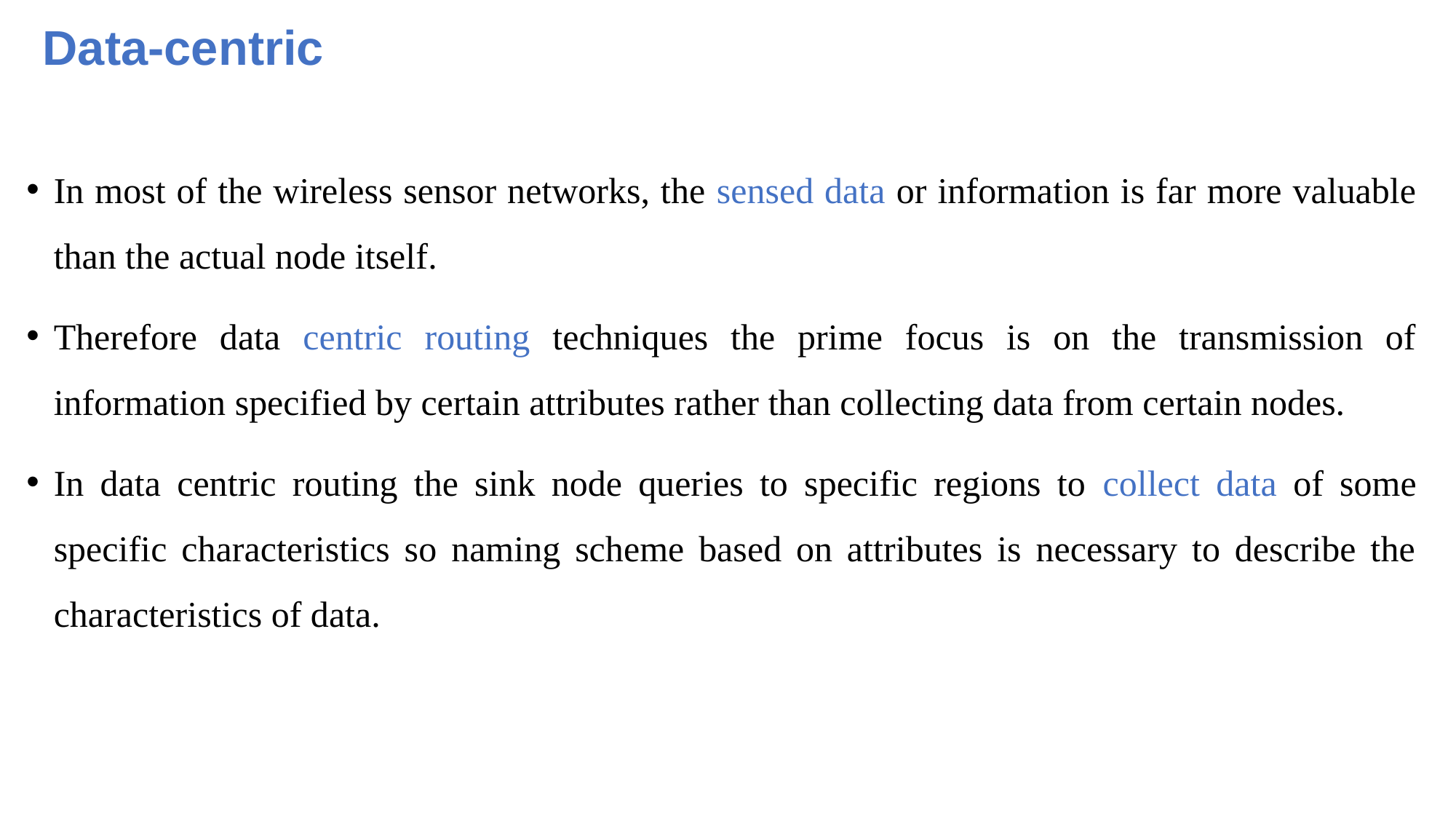

# Data-centric
In most of the wireless sensor networks, the sensed data or information is far more valuable than the actual node itself.
Therefore data centric routing techniques the prime focus is on the transmission of information specified by certain attributes rather than collecting data from certain nodes.
In data centric routing the sink node queries to specific regions to collect data of some specific characteristics so naming scheme based on attributes is necessary to describe the characteristics of data.